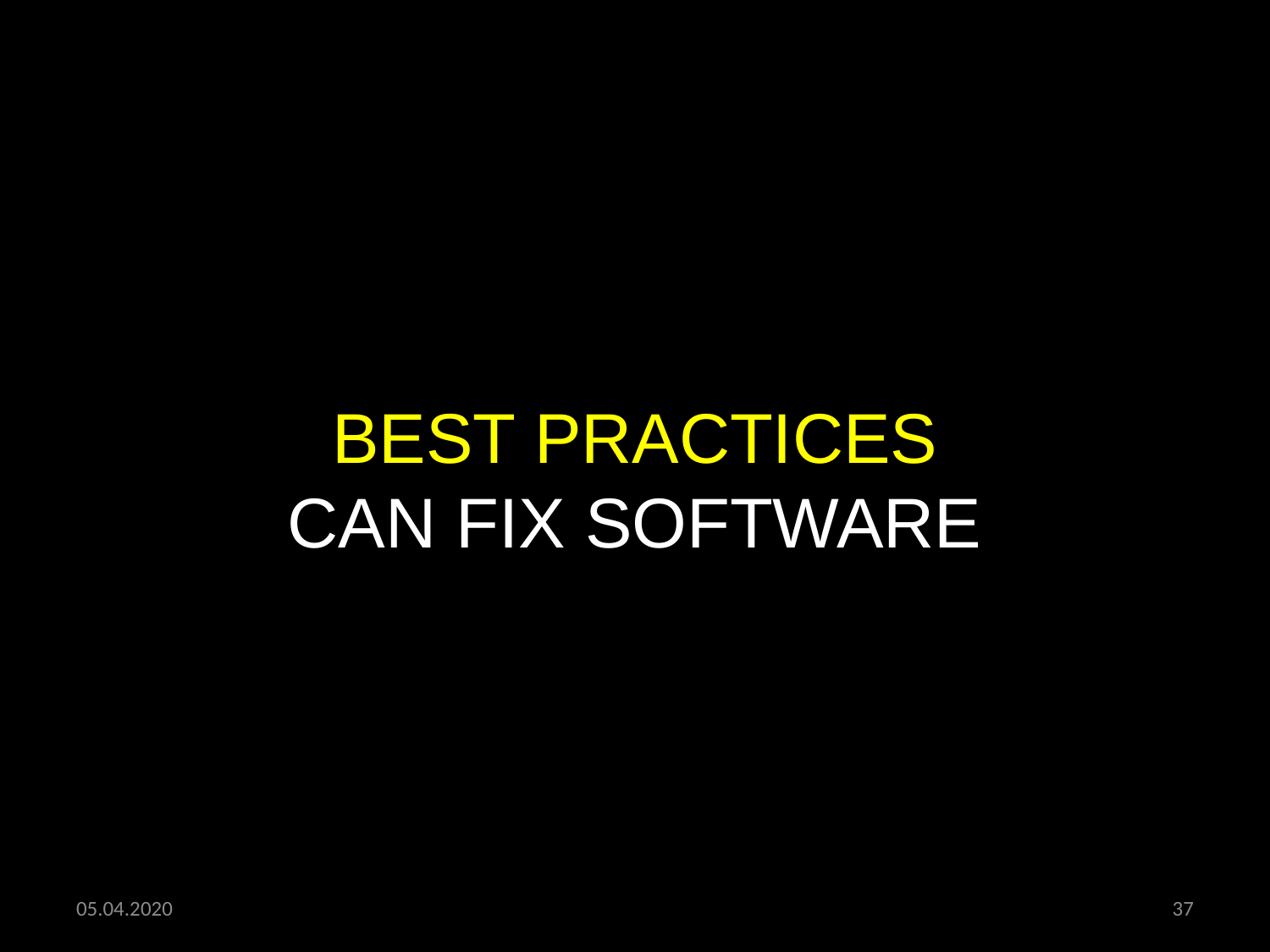

BEST PRACTICES
CAN FIX SOFTWARE
05.04.2020
37